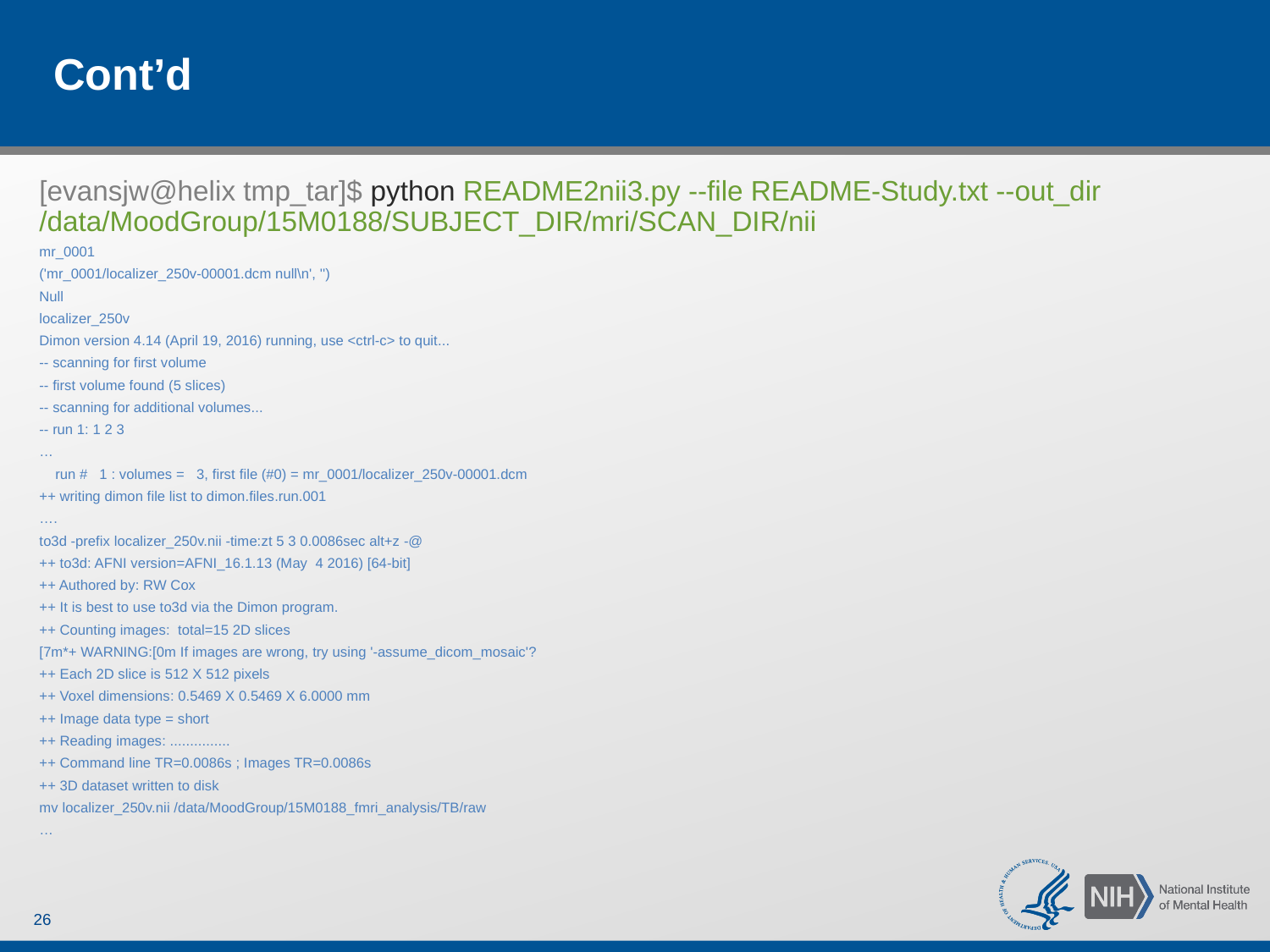

# Cont’d
[evansjw@helix tmp_tar]$ python README2nii3.py --file README-Study.txt --out_dir /data/MoodGroup/15M0188/SUBJECT_DIR/mri/SCAN_DIR/nii
mr_0001
('mr_0001/localizer_250v-00001.dcm null\n', '')
Null
localizer_250v
Dimon version 4.14 (April 19, 2016) running, use <ctrl-c> to quit...
-- scanning for first volume
-- first volume found (5 slices)
-- scanning for additional volumes...
-- run 1: 1 2 3
…
    run #   1 : volumes =   3, first file (#0) = mr_0001/localizer_250v-00001.dcm
++ writing dimon file list to dimon.files.run.001
….
to3d -prefix localizer_250v.nii -time:zt 5 3 0.0086sec alt+z -@
++ to3d: AFNI version=AFNI_16.1.13 (May  4 2016) [64-bit]
++ Authored by: RW Cox
++ It is best to use to3d via the Dimon program.
++ Counting images:  total=15 2D slices
[7m*+ WARNING:[0m If images are wrong, try using '-assume_dicom_mosaic'?
++ Each 2D slice is 512 X 512 pixels
++ Voxel dimensions: 0.5469 X 0.5469 X 6.0000 mm
++ Image data type = short
++ Reading images: ...............
++ Command line TR=0.0086s ; Images TR=0.0086s
++ 3D dataset written to disk
mv localizer_250v.nii /data/MoodGroup/15M0188_fmri_analysis/TB/raw
…

26